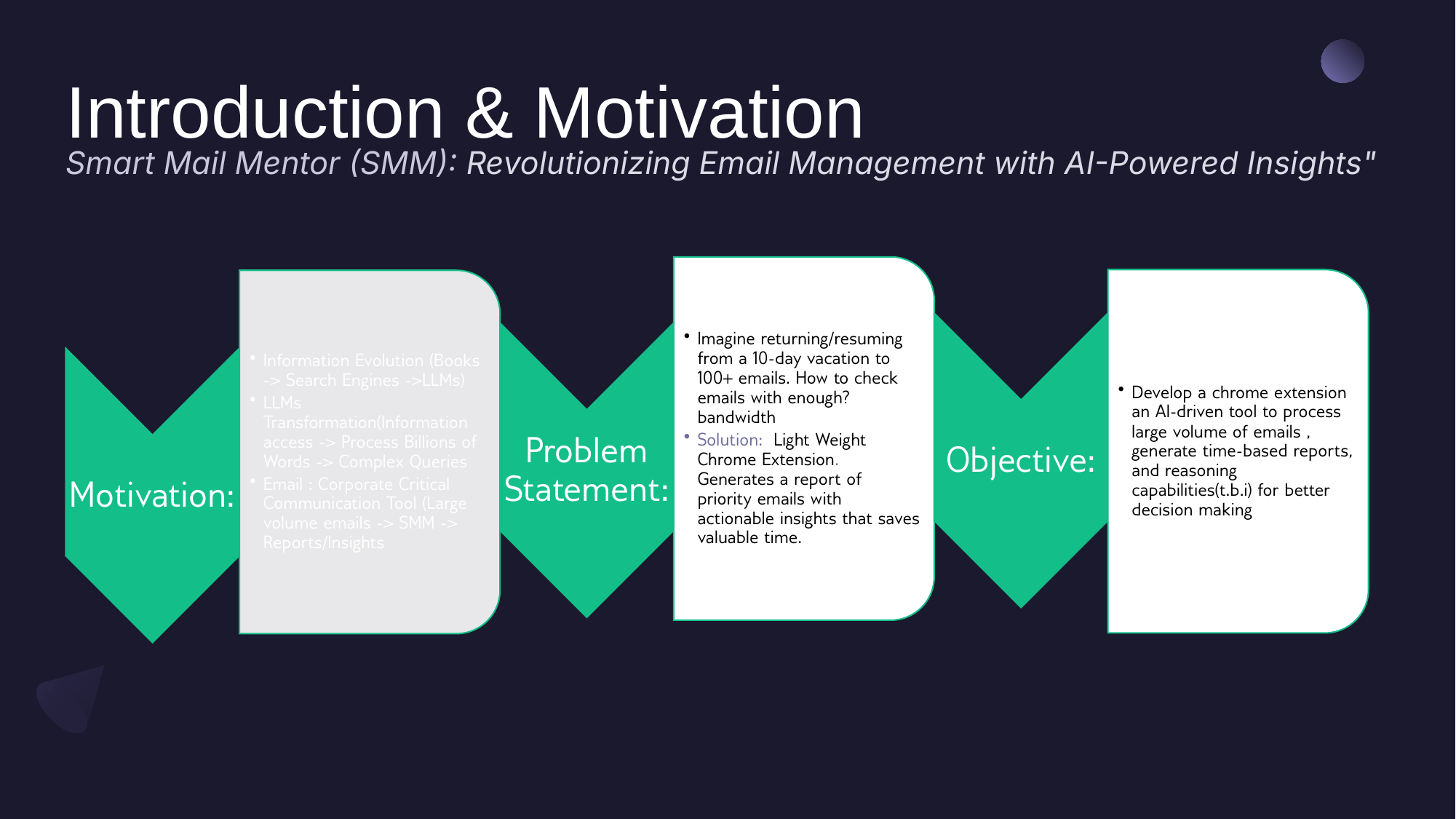

# Introduction & Motivation
Smart Mail Mentor (SMM): Revolutionizing Email Management with AI-Powered Insights"
Motivation:
Information Evolution (Books -> Search Engines ->LLMs)
LLMs Transformation(Information access -> Process Billions of  Words -> Complex Queries
Email : Corporate Critical Communication Tool (Large volume emails -> SMM -> Reports/Insights
Imagine returning/resuming from a 10-day vacation to 100+ emails. How to check emails with enough? bandwidth
Solution:  Light Weight Chrome Extension.  Generates a report of priority emails with actionable insights that saves valuable time.

Develop a chrome extension an AI-driven tool to process large volume of emails , generate time-based reports, and reasoning capabilities(t.b.i) for better decision making

Objective:

Problem Statement: